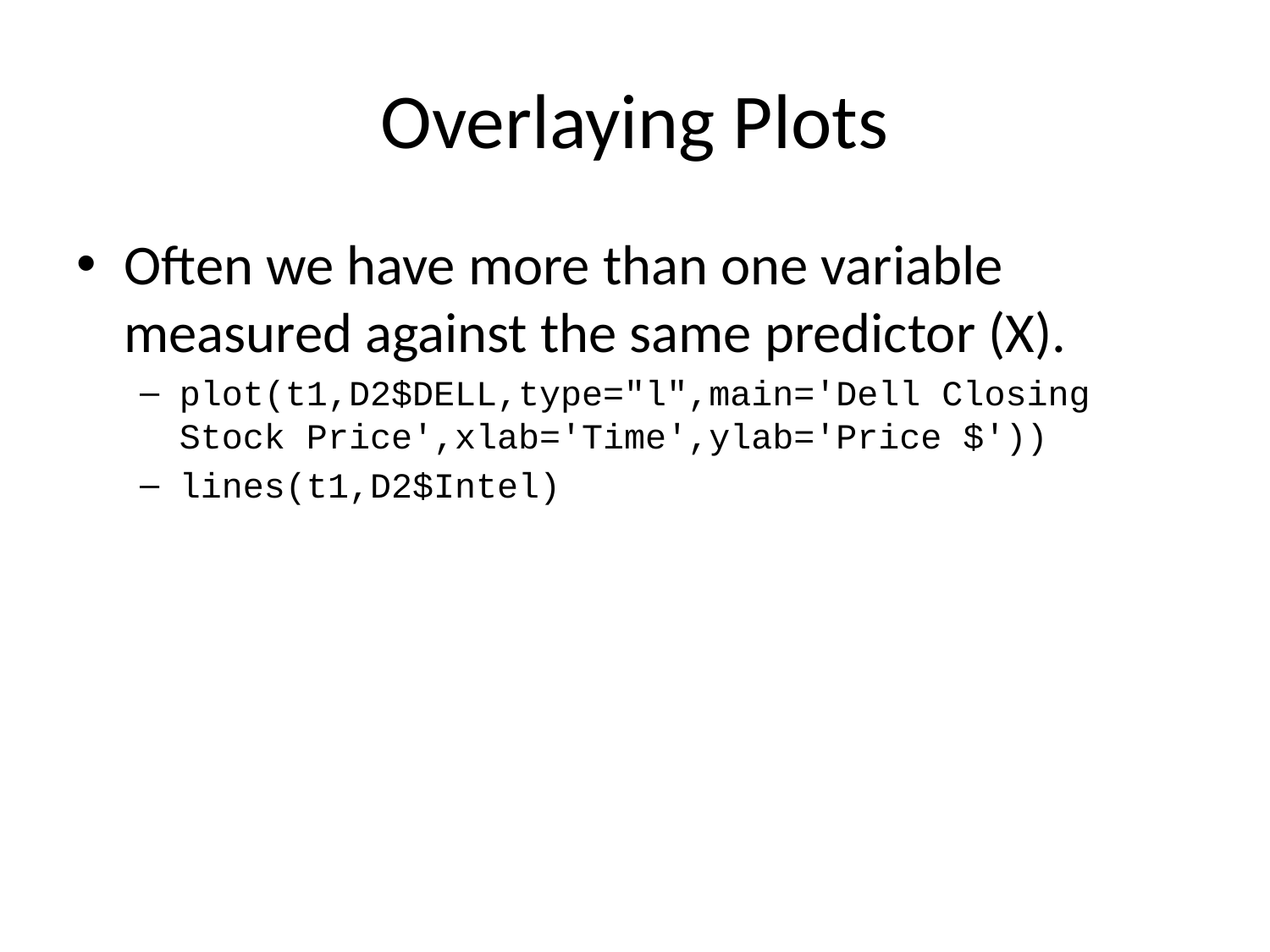

# Overlaying Plots
Often we have more than one variable measured against the same predictor (X).
plot(t1,D2$DELL,type="l",main='Dell Closing Stock Price',xlab='Time',ylab='Price $'))
lines(t1,D2$Intel)